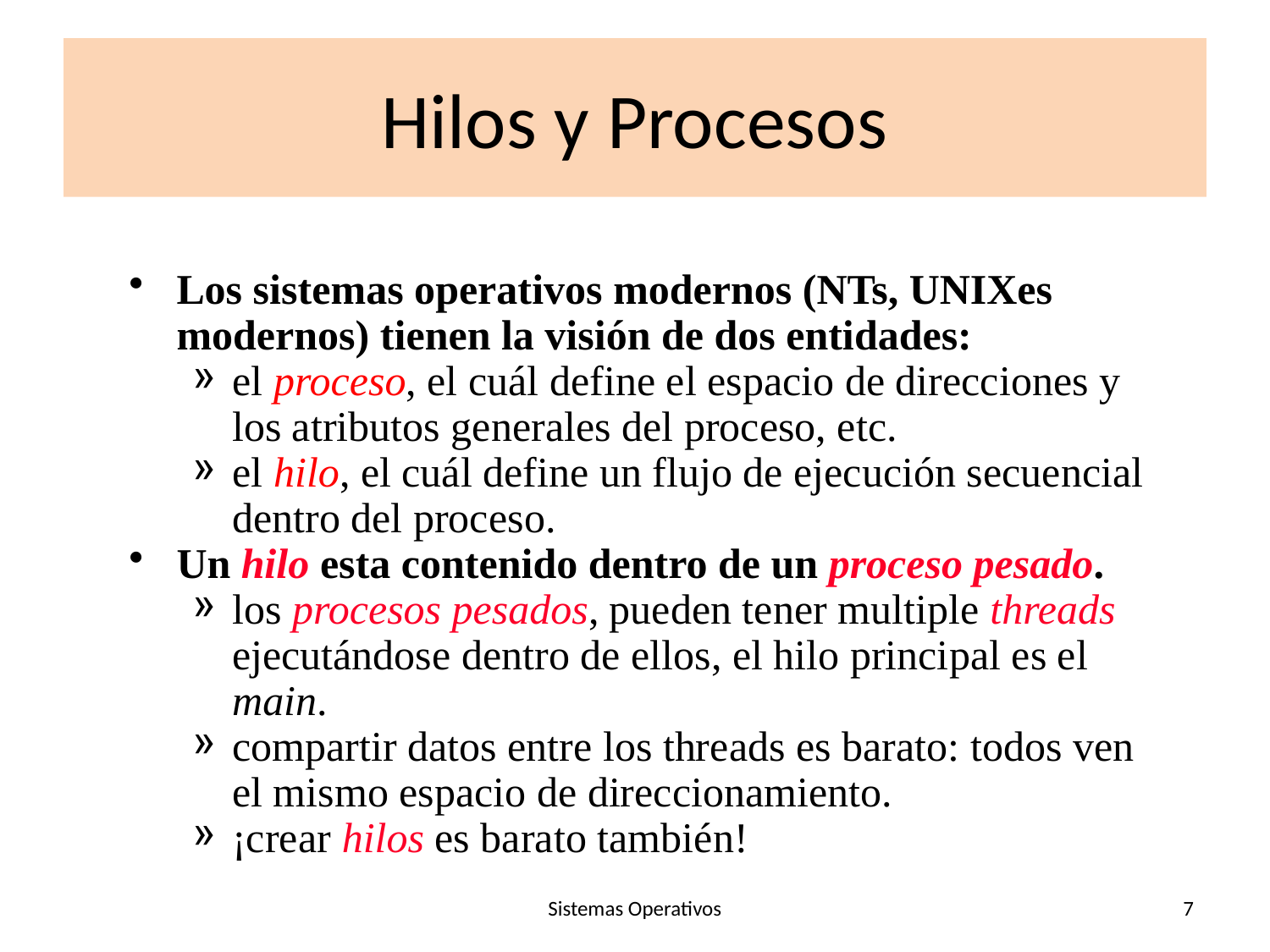

# Hilos y Procesos
Los sistemas operativos modernos (NTs, UNIXes modernos) tienen la visión de dos entidades:
el proceso, el cuál define el espacio de direcciones y los atributos generales del proceso, etc.
el hilo, el cuál define un flujo de ejecución secuencial dentro del proceso.
Un hilo esta contenido dentro de un proceso pesado.
los procesos pesados, pueden tener multiple threads ejecutándose dentro de ellos, el hilo principal es el main.
compartir datos entre los threads es barato: todos ven el mismo espacio de direccionamiento.
¡crear hilos es barato también!
Sistemas Operativos
7